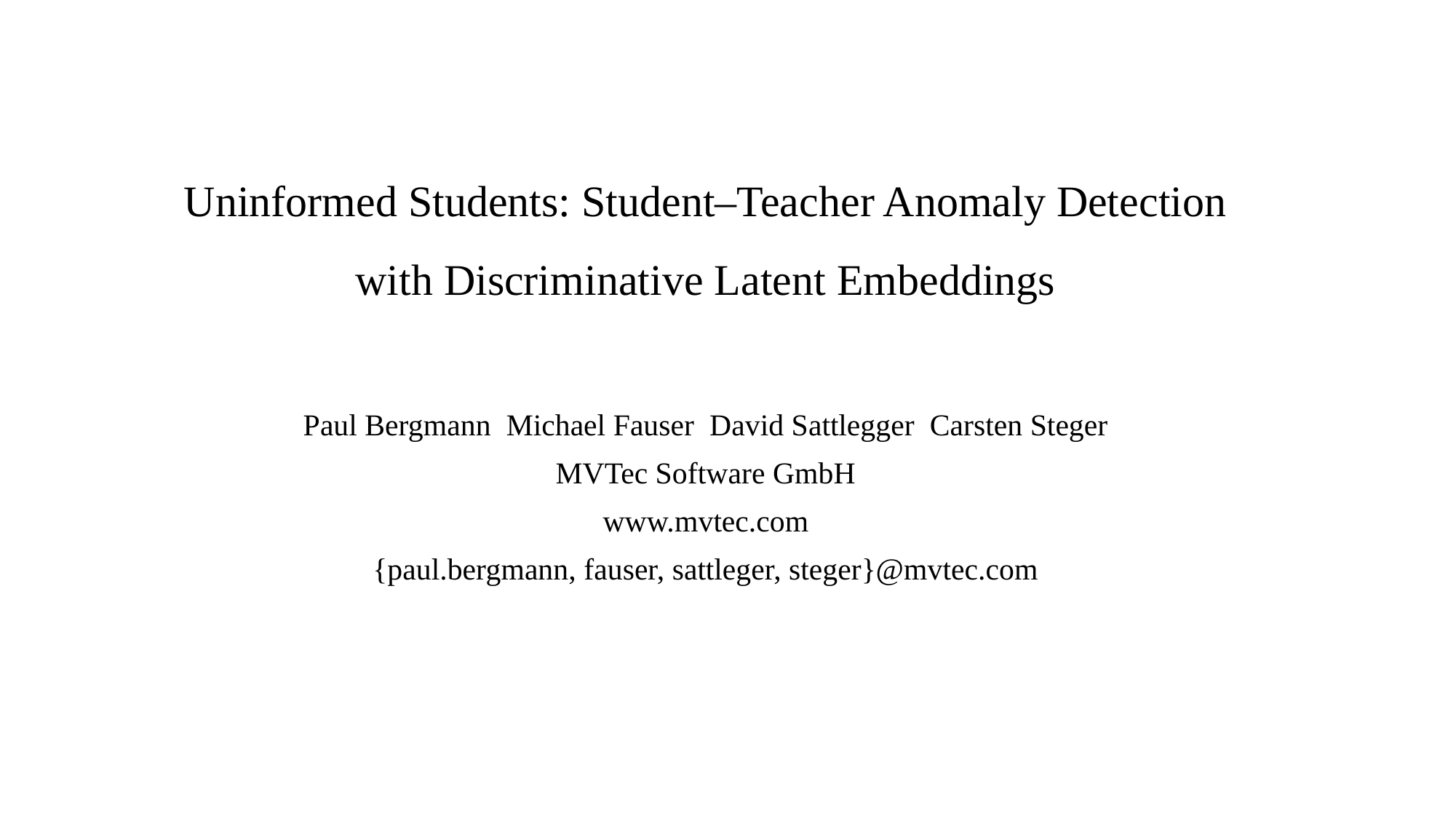

# Uninformed Students: Student–Teacher Anomaly Detection with Discriminative Latent Embeddings
Paul Bergmann  Michael Fauser  David Sattlegger  Carsten Steger
MVTec Software GmbH
www.mvtec.com
{paul.bergmann, fauser, sattleger, steger}@mvtec.com